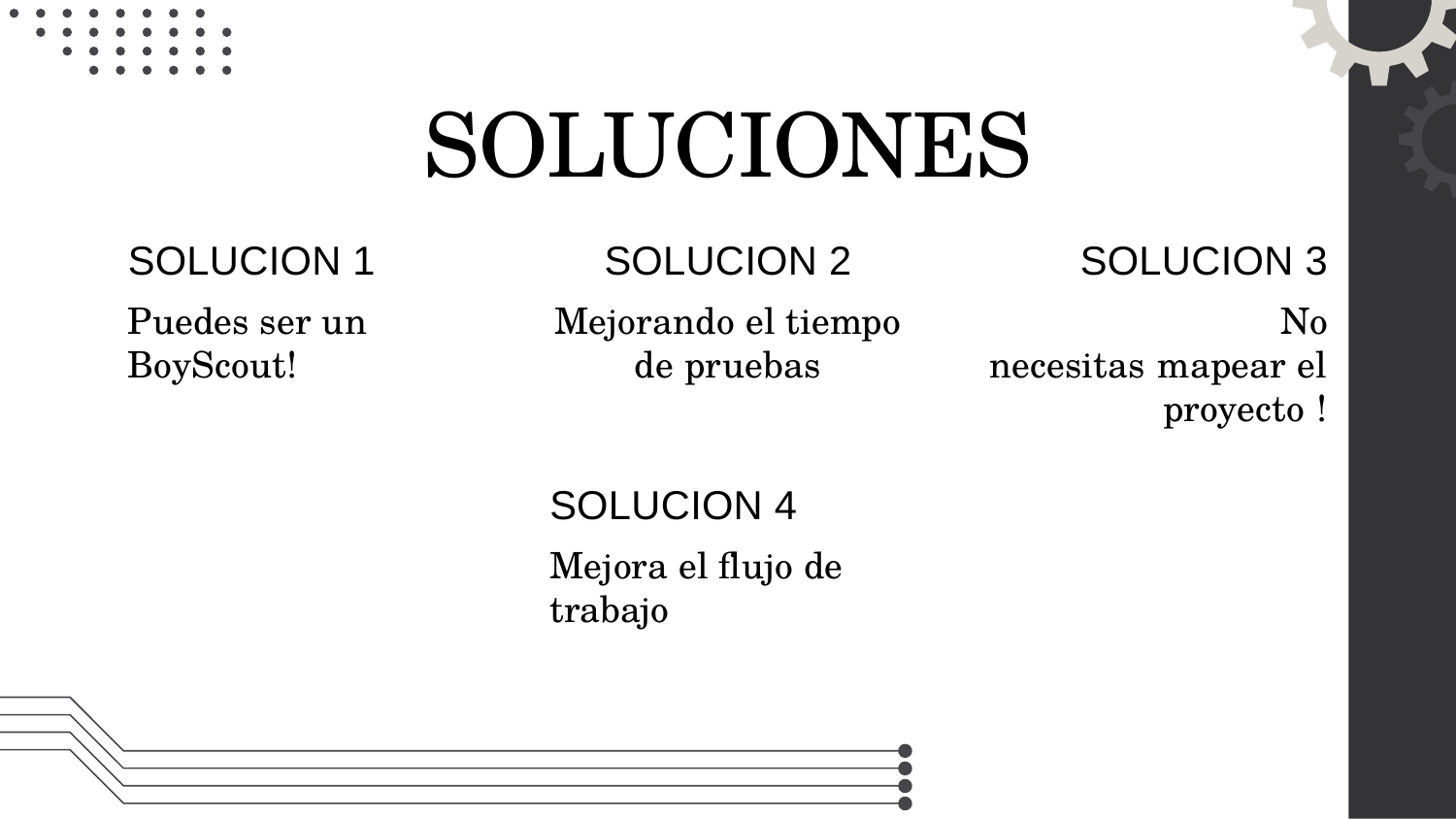

# SOLUCIONES
SOLUCION 1
SOLUCION 2
SOLUCION 3
Puedes ser un BoyScout!
Mejorando el tiempo de pruebas
No necesitas mapear el proyecto !
SOLUCION 4

Mejora el flujo de trabajo